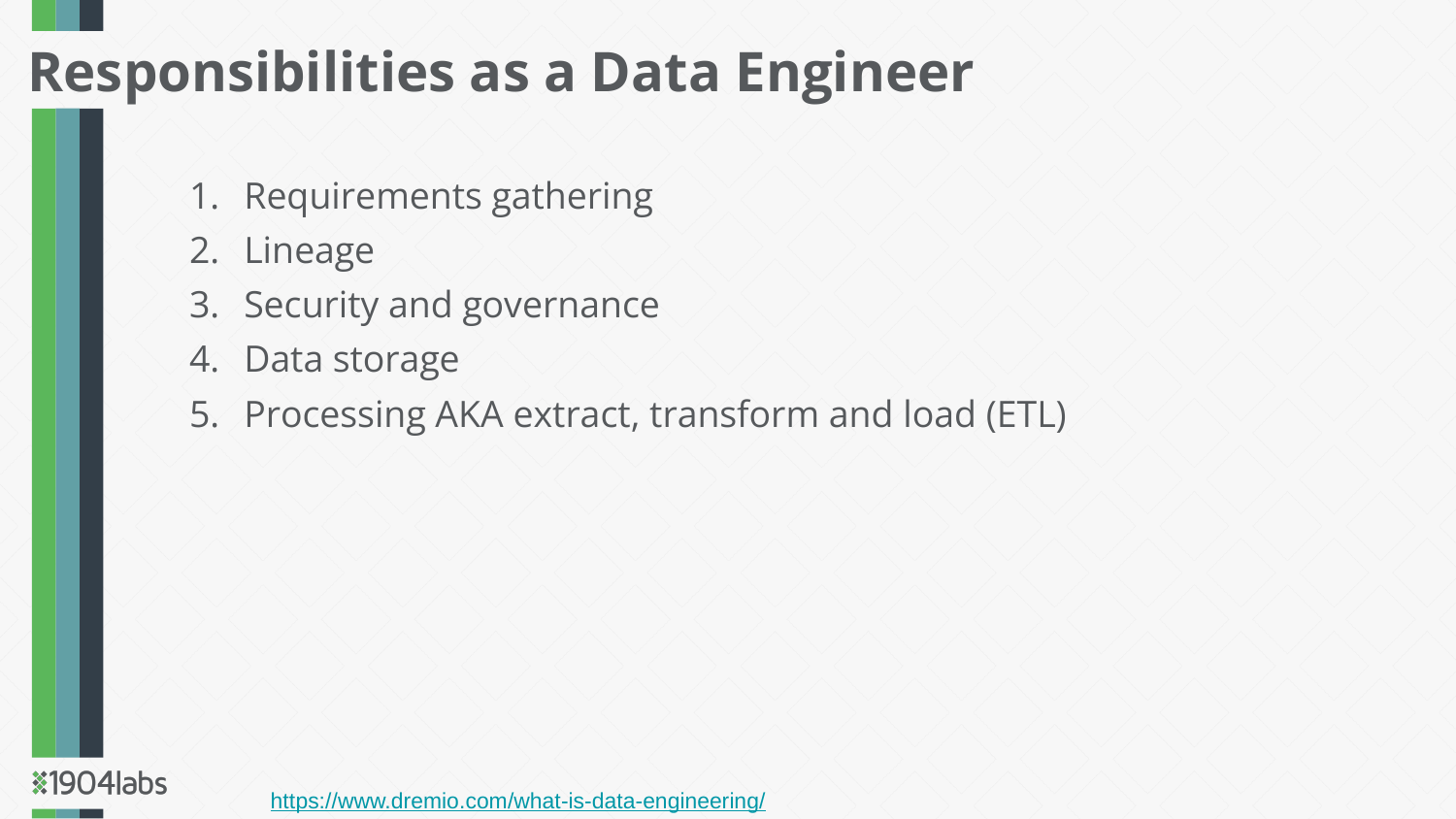

Responsibilities as a Data Engineer
Requirements gathering
Lineage
Security and governance
Data storage
Processing AKA extract, transform and load (ETL)
https://www.dremio.com/what-is-data-engineering/